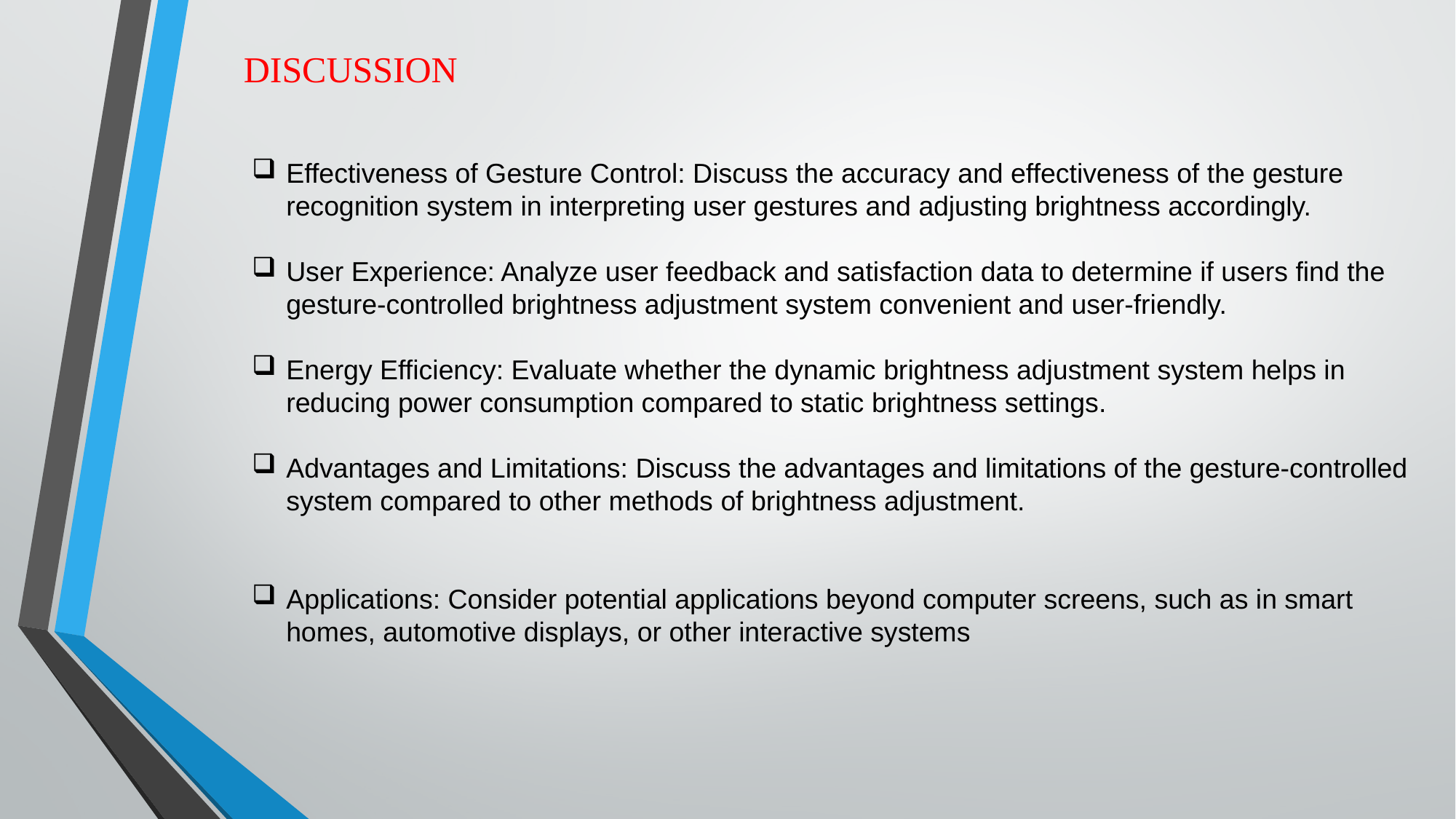

DISCUSSION
Effectiveness of Gesture Control: Discuss the accuracy and effectiveness of the gesture recognition system in interpreting user gestures and adjusting brightness accordingly.

User Experience: Analyze user feedback and satisfaction data to determine if users find the gesture-controlled brightness adjustment system convenient and user-friendly.

Energy Efficiency: Evaluate whether the dynamic brightness adjustment system helps in reducing power consumption compared to static brightness settings.

Advantages and Limitations: Discuss the advantages and limitations of the gesture-controlled system compared to other methods of brightness adjustment.

Applications: Consider potential applications beyond computer screens, such as in smart homes, automotive displays, or other interactive systems